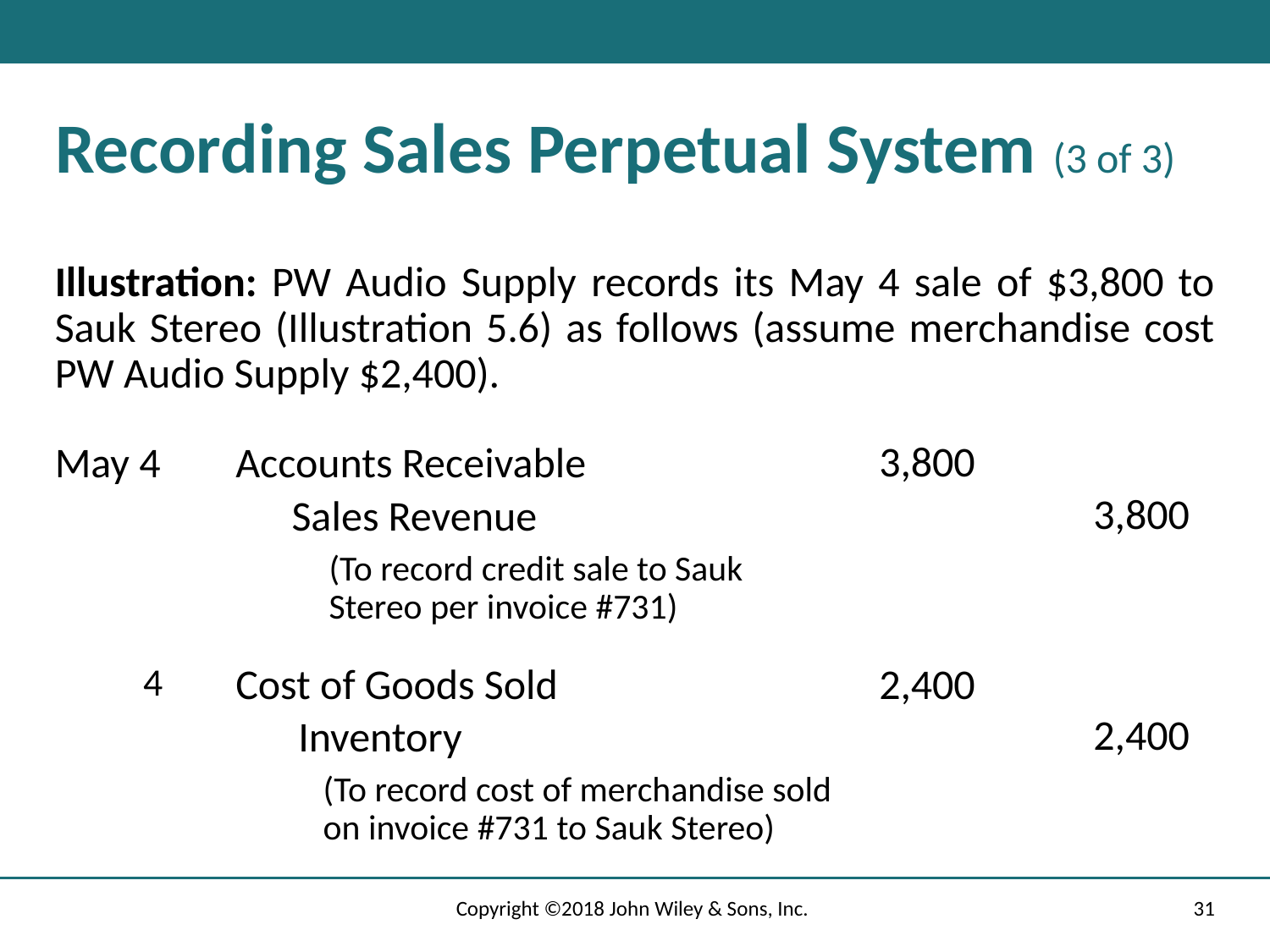

# Recording Sales Perpetual System (3 of 3)
Illustration: PW Audio Supply records its May 4 sale of $3,800 to Sauk Stereo (Illustration 5.6) as follows (assume merchandise cost PW Audio Supply $2,400).
3,800
May 4
Accounts Receivable
3,800
Sales Revenue
(To record credit sale to Sauk Stereo per invoice #731)
2,400
Cost of Goods Sold
4
2,400
Inventory
(To record cost of merchandise sold on invoice #731 to Sauk Stereo)
Copyright ©2018 John Wiley & Sons, Inc.
31